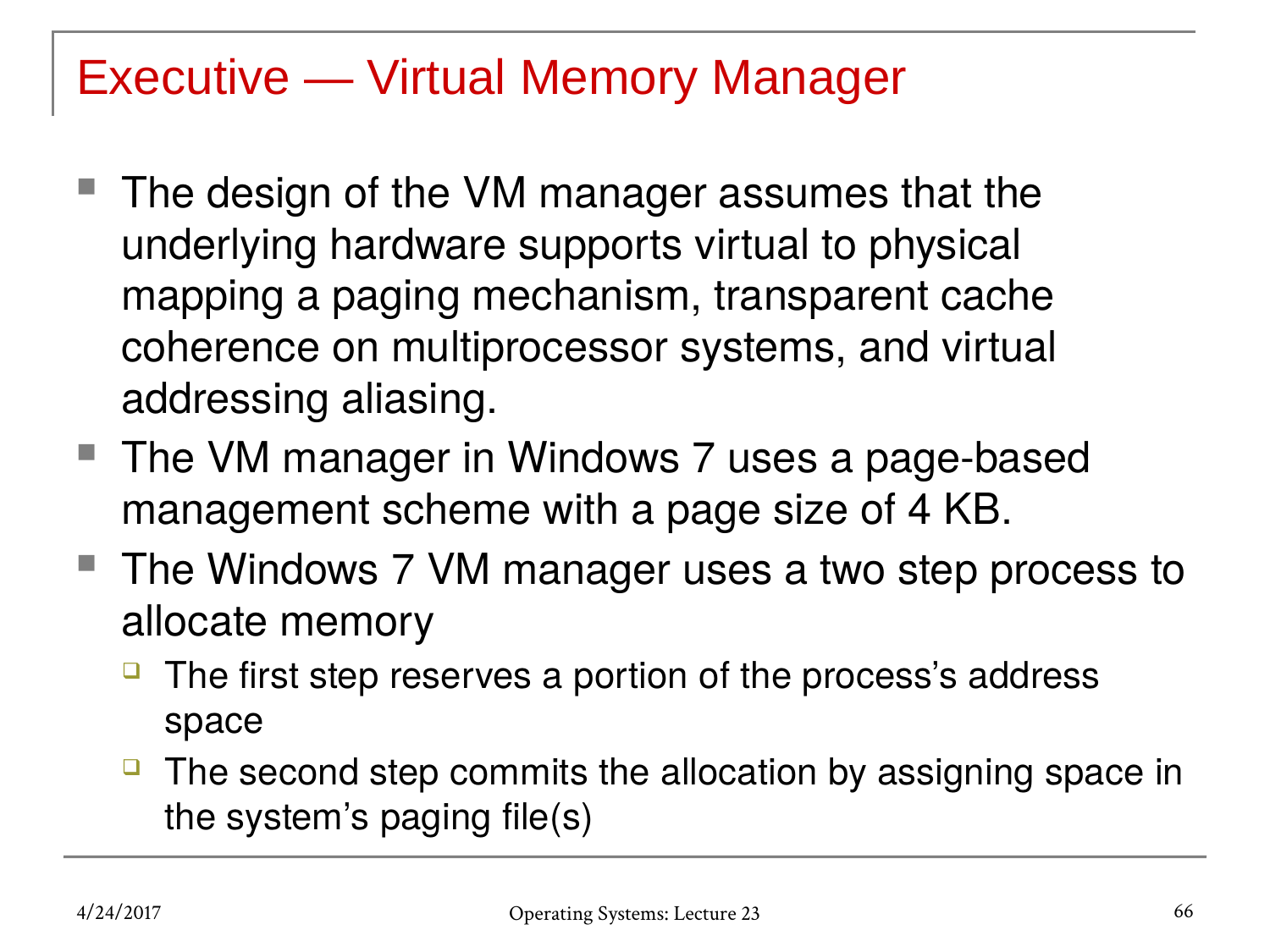

# Executive — Virtual Memory Manager
The design of the VM manager assumes that the underlying hardware supports virtual to physical mapping a paging mechanism, transparent cache coherence on multiprocessor systems, and virtual addressing aliasing.
The VM manager in Windows 7 uses a page-based management scheme with a page size of 4 KB.
The Windows 7 VM manager uses a two step process to allocate memory
The first step reserves a portion of the process’s address space
The second step commits the allocation by assigning space in the system’s paging file(s)
4/24/2017
66
Operating Systems: Lecture 23